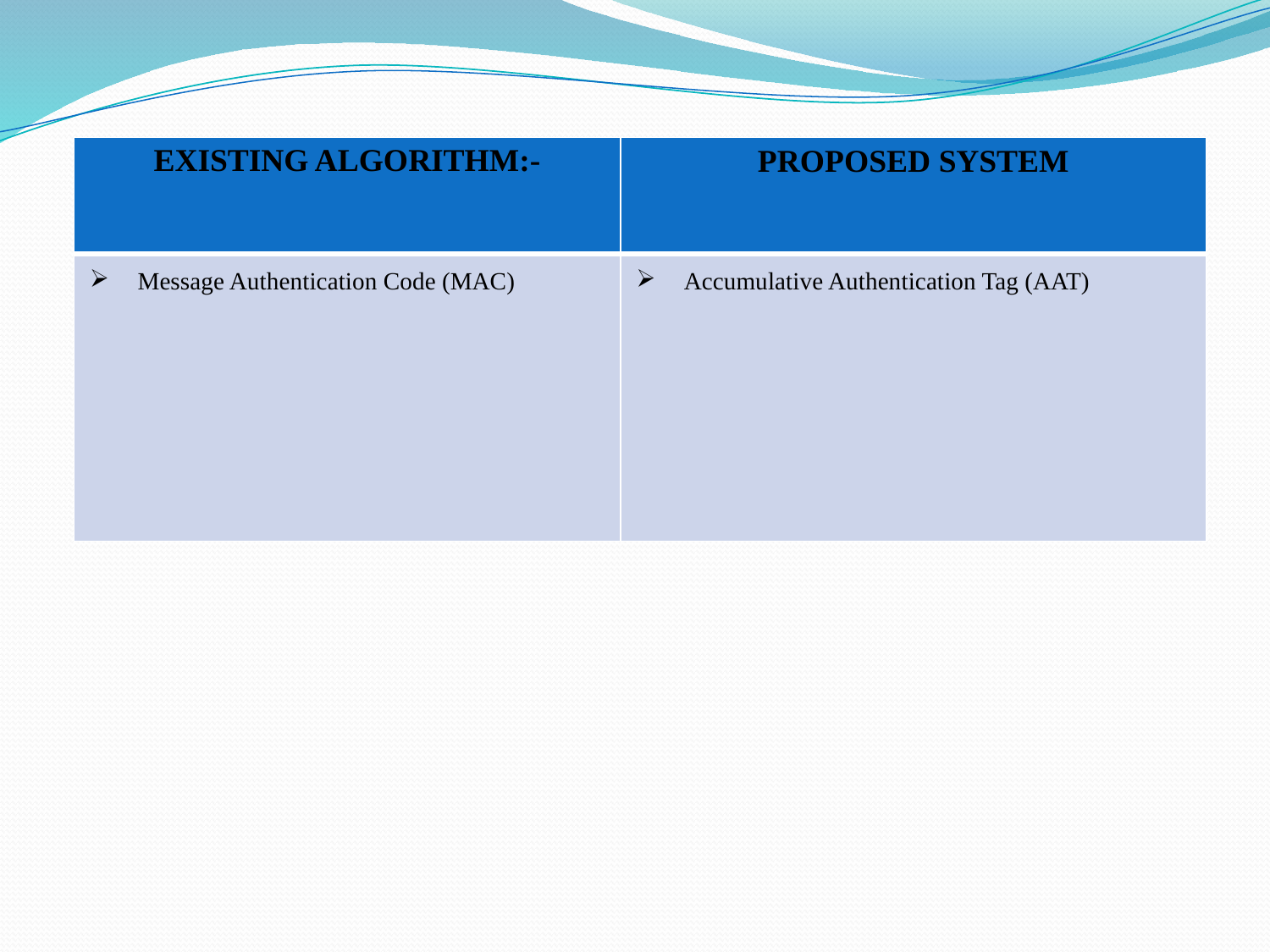

| EXISTING ALGORITHM:- | PROPOSED SYSTEM |
| --- | --- |
| Message Authentication Code (MAC) | Accumulative Authentication Tag (AAT) |